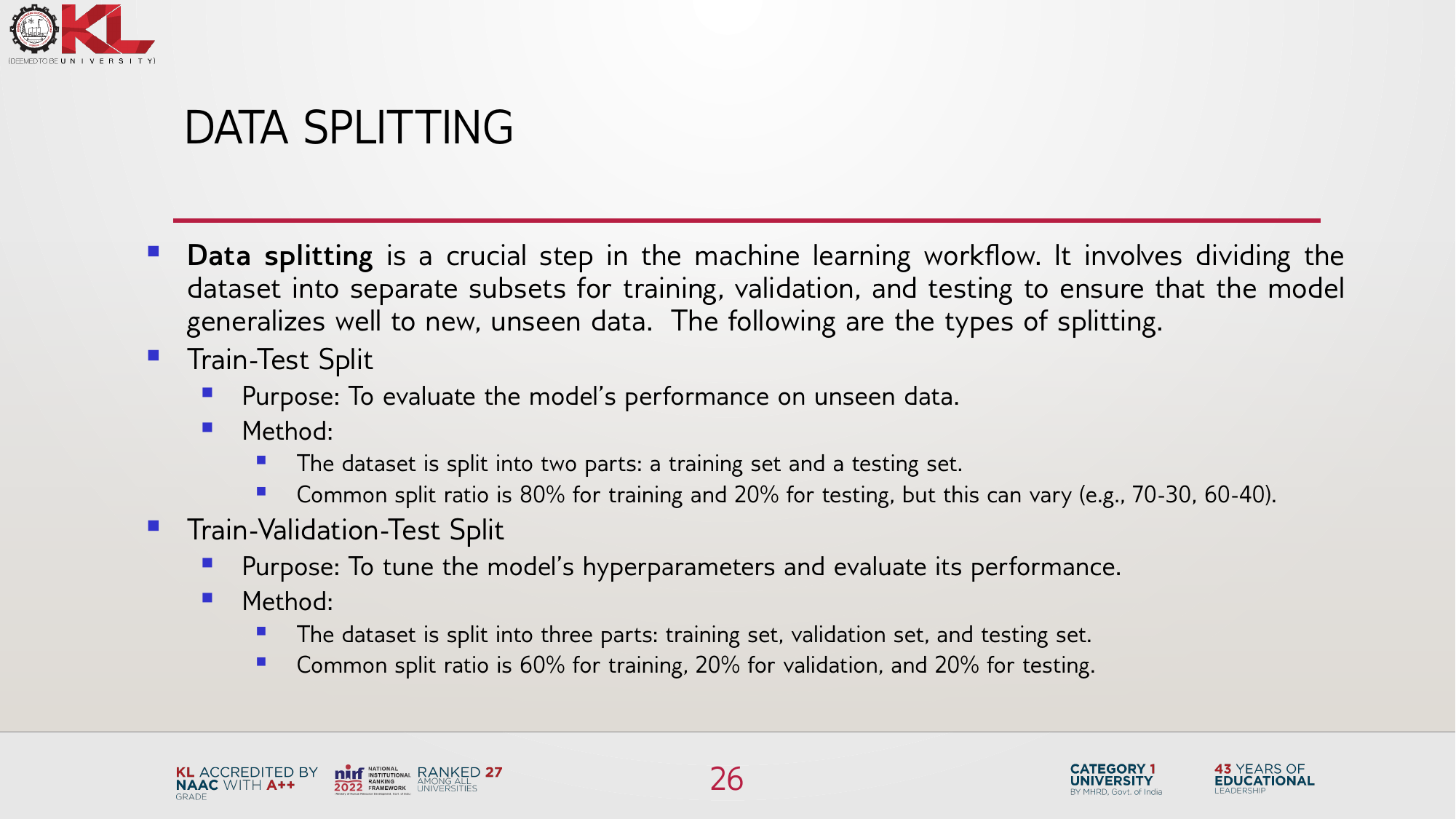

# Data splitting
Data splitting is a crucial step in the machine learning workflow. It involves dividing the dataset into separate subsets for training, validation, and testing to ensure that the model generalizes well to new, unseen data.  The following are the types of splitting.
Train-Test Split
Purpose: To evaluate the model’s performance on unseen data.
Method:
The dataset is split into two parts: a training set and a testing set.
Common split ratio is 80% for training and 20% for testing, but this can vary (e.g., 70-30, 60-40).
Train-Validation-Test Split
Purpose: To tune the model’s hyperparameters and evaluate its performance.
Method:
The dataset is split into three parts: training set, validation set, and testing set.
Common split ratio is 60% for training, 20% for validation, and 20% for testing.

26